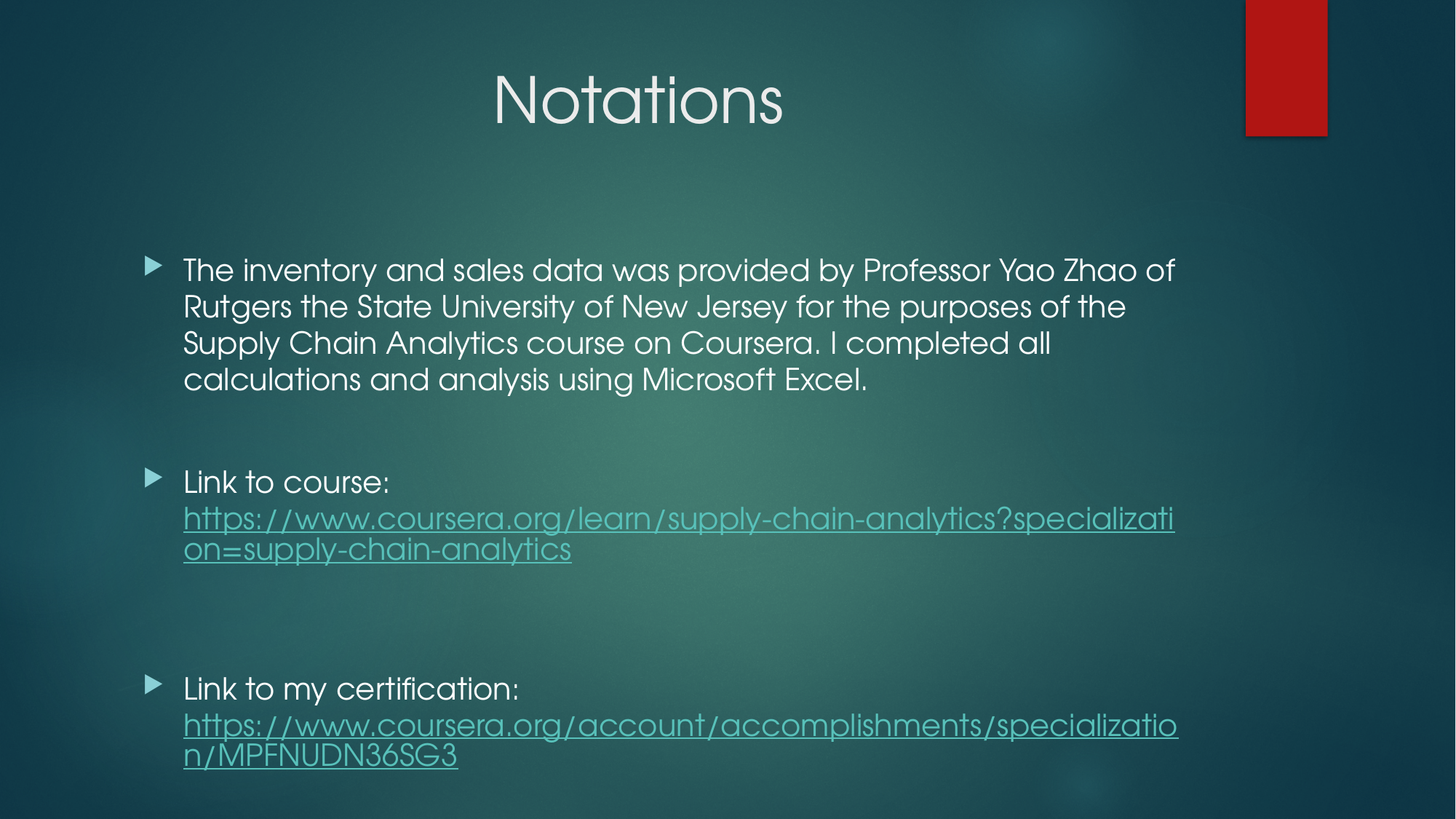

# Notations
The inventory and sales data was provided by Professor Yao Zhao of Rutgers the State University of New Jersey for the purposes of the Supply Chain Analytics course on Coursera. I completed all calculations and analysis using Microsoft Excel.

Link to course: https://www.coursera.org/learn/supply-chain-analytics?specialization=supply-chain-analytics

Link to my certification: https://www.coursera.org/account/accomplishments/specialization/MPFNUDN36SG3